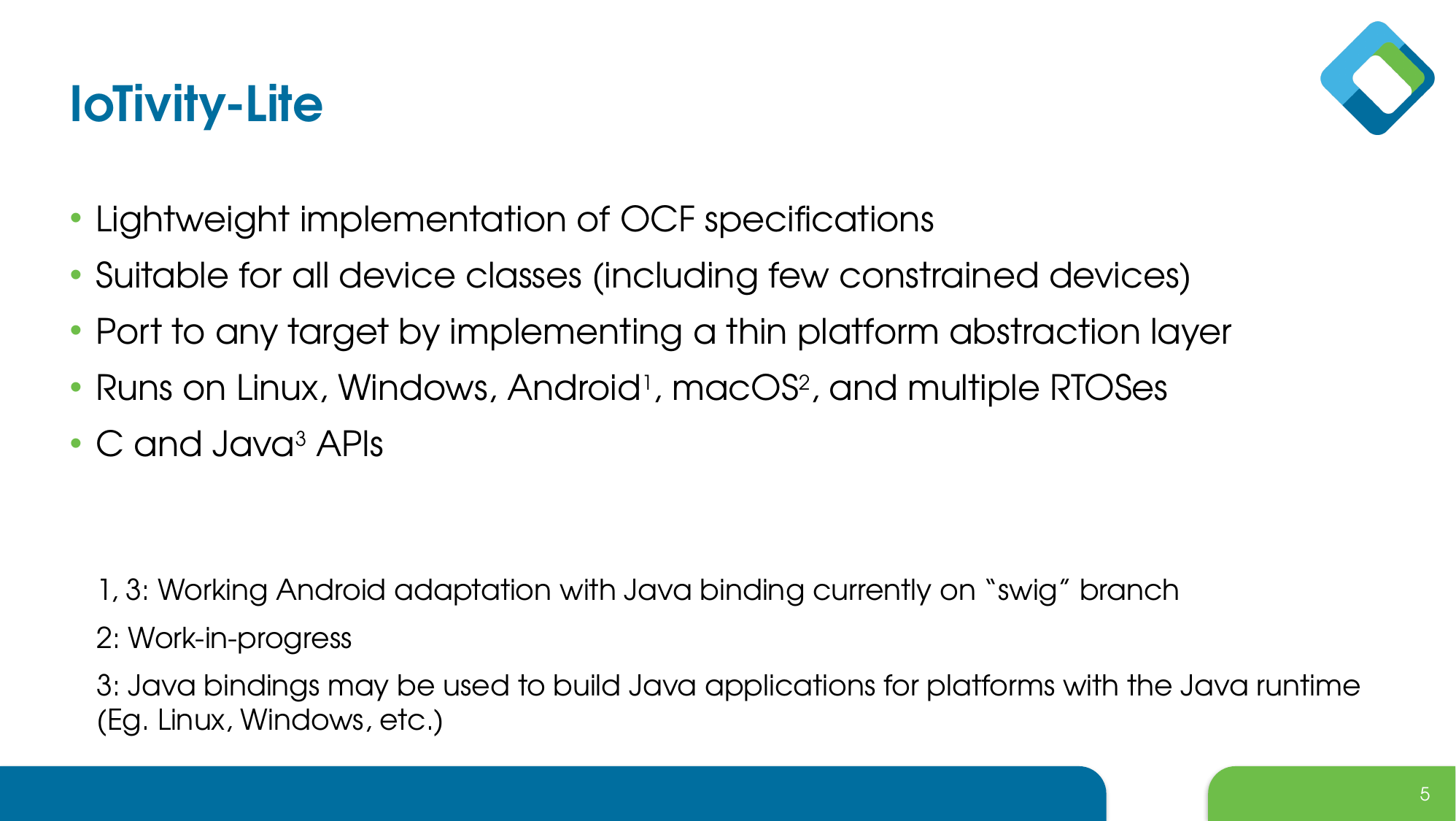

# IoTivity-Lite
Lightweight implementation of OCF specifications
Suitable for all device classes (including few constrained devices)
Port to any target by implementing a thin platform abstraction layer
Runs on Linux, Windows, Android1, macOS2, and multiple RTOSes
C and Java3 APIs

1, 3: Working Android adaptation with Java binding currently on “swig” branch
2: Work-in-progress
3: Java bindings may be used to build Java applications for platforms with the Java runtime (Eg. Linux, Windows, etc.)
5